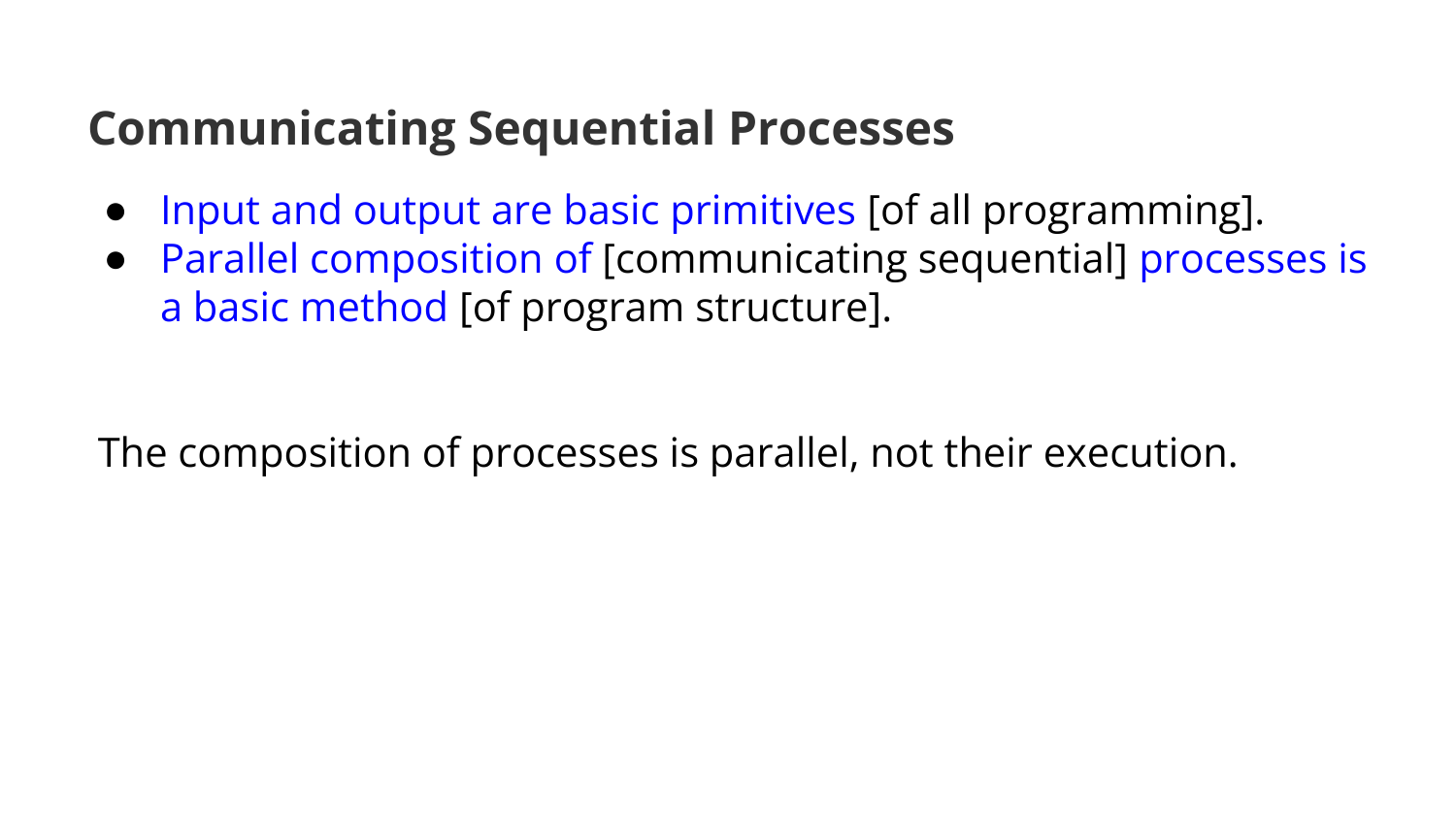

# Communicating Sequential Processes
Input and output are basic primitives [of all programming].
Parallel composition of [communicating sequential] processes is a basic method [of program structure].

 The composition of processes is parallel, not their execution.